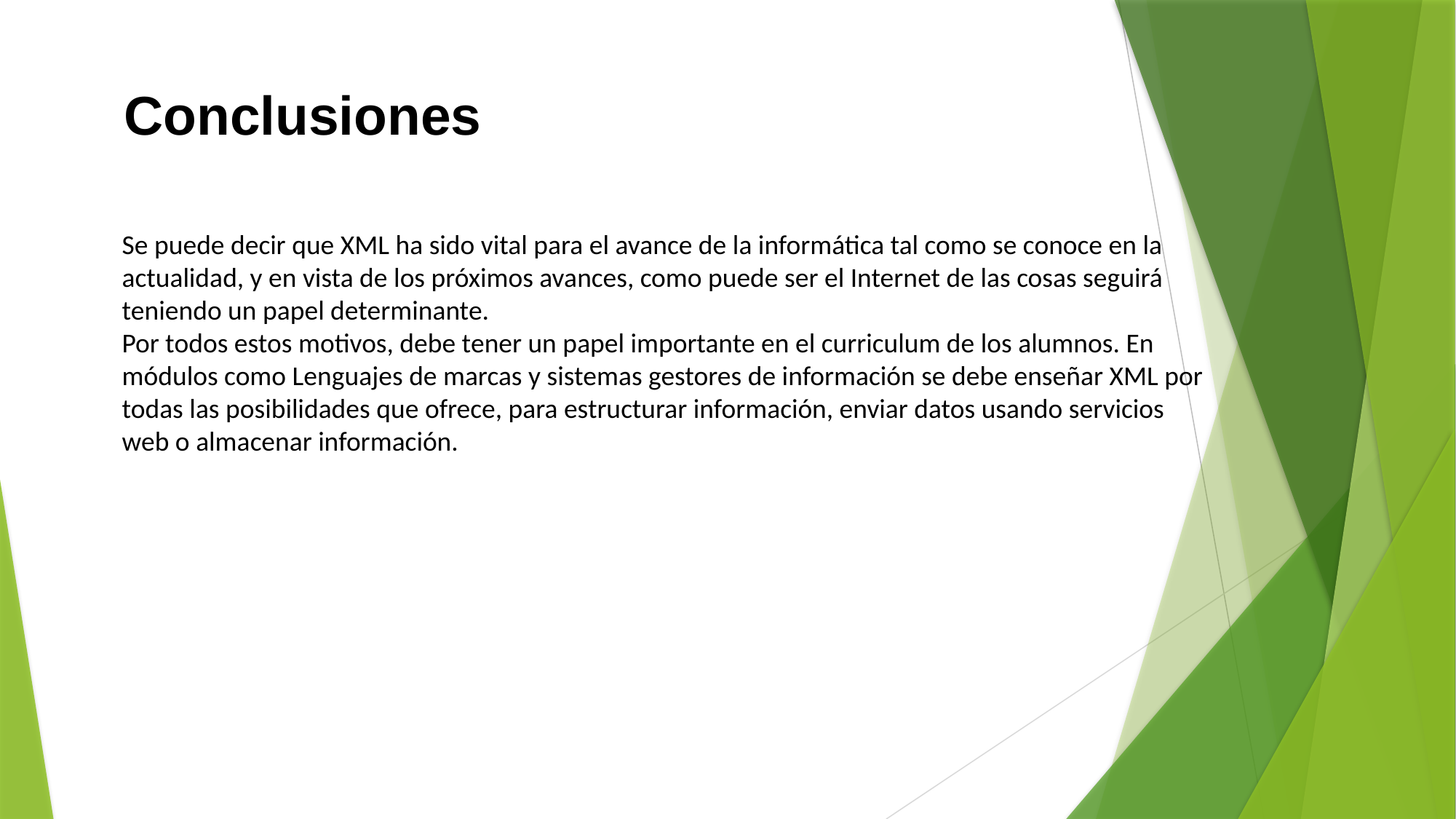

Conclusiones
Se puede decir que XML ha sido vital para el avance de la informática tal como se conoce en la actualidad, y en vista de los próximos avances, como puede ser el Internet de las cosas seguirá teniendo un papel determinante.
Por todos estos motivos, debe tener un papel importante en el curriculum de los alumnos. En módulos como Lenguajes de marcas y sistemas gestores de información se debe enseñar XML por todas las posibilidades que ofrece, para estructurar información, enviar datos usando servicios web o almacenar información.